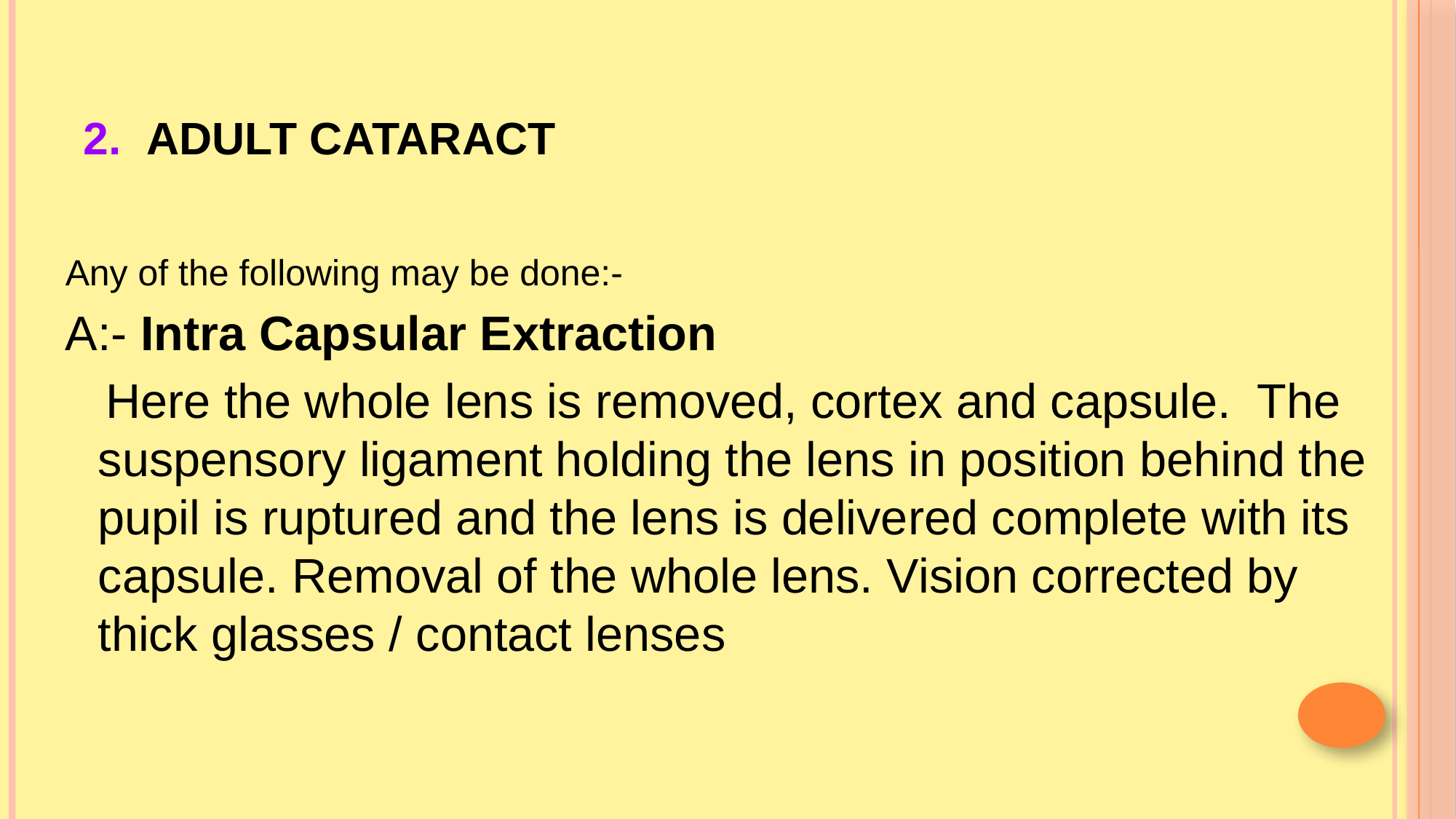

# 2.  Adult Cataract

Any of the following may be done:-
A:- Intra Capsular Extraction
   Here the whole lens is removed, cortex and capsule.  The suspensory ligament holding the lens in position behind the pupil is ruptured and the lens is delivered complete with its capsule. Removal of the whole lens. Vision corrected by thick glasses / contact lenses